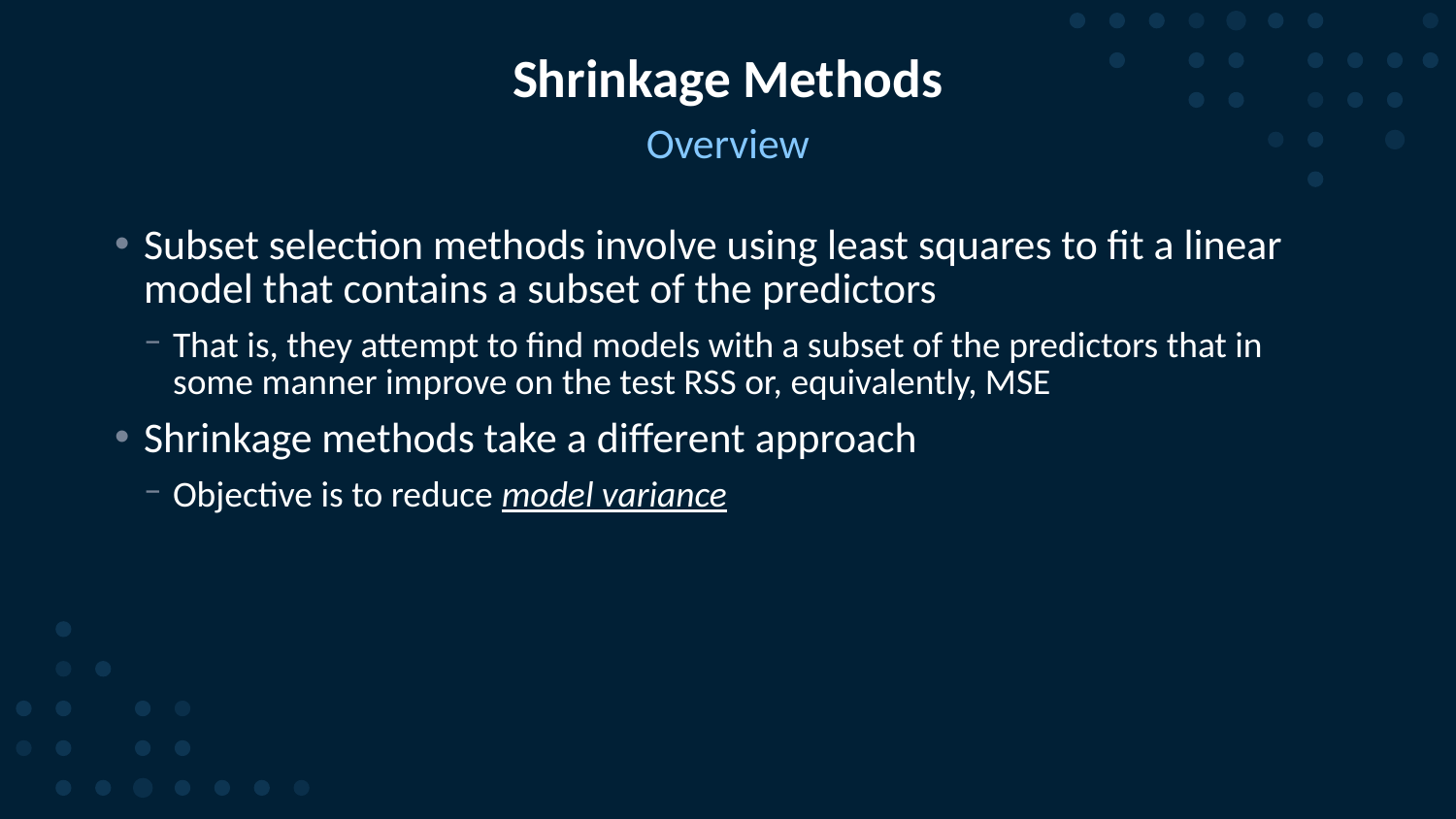

# Shrinkage Methods
Overview
Subset selection methods involve using least squares to fit a linear model that contains a subset of the predictors
That is, they attempt to find models with a subset of the predictors that in some manner improve on the test RSS or, equivalently, MSE
Shrinkage methods take a different approach
Objective is to reduce model variance